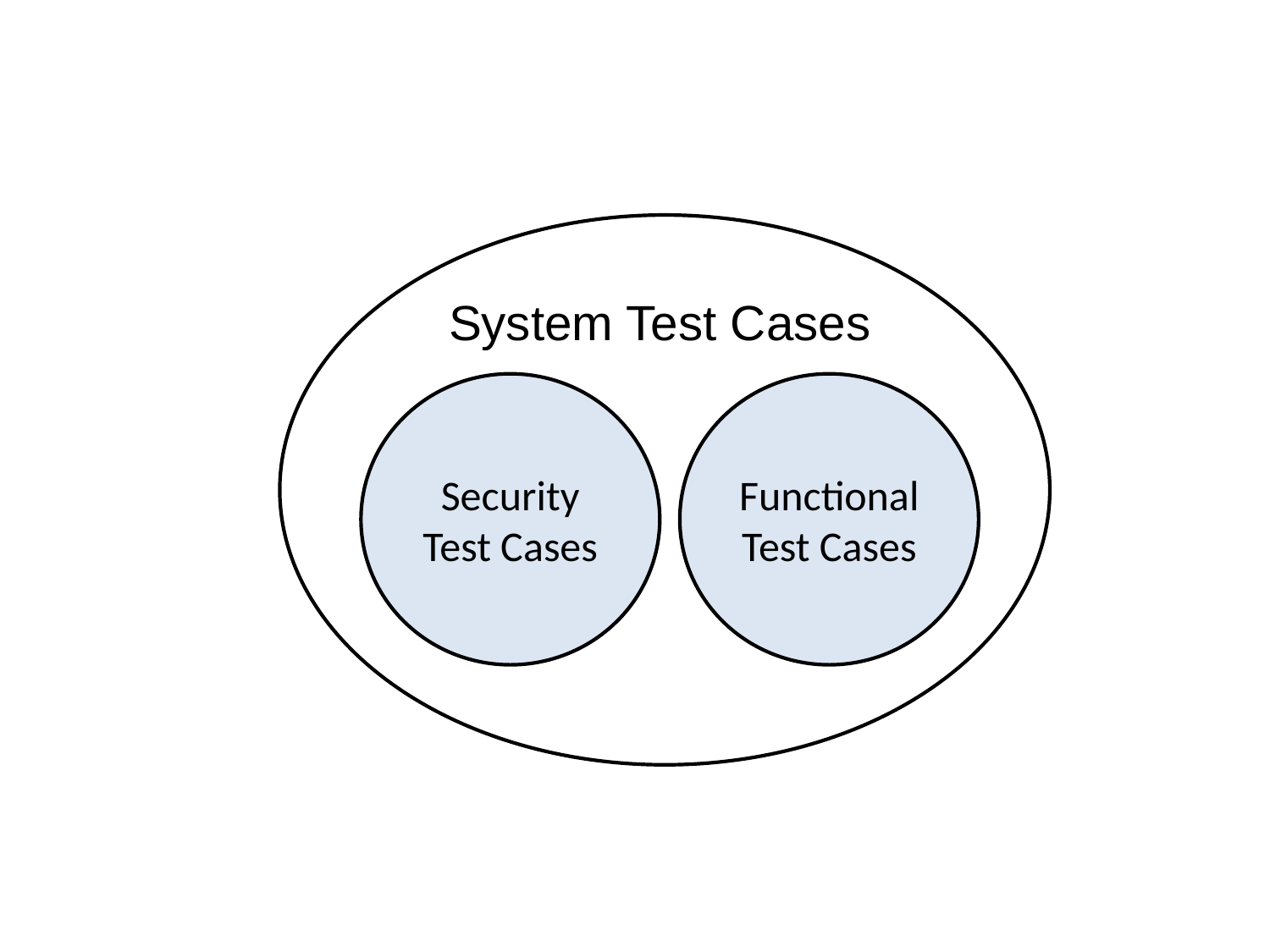

System Test Cases

Security
Test Cases
Functional
Test Cases